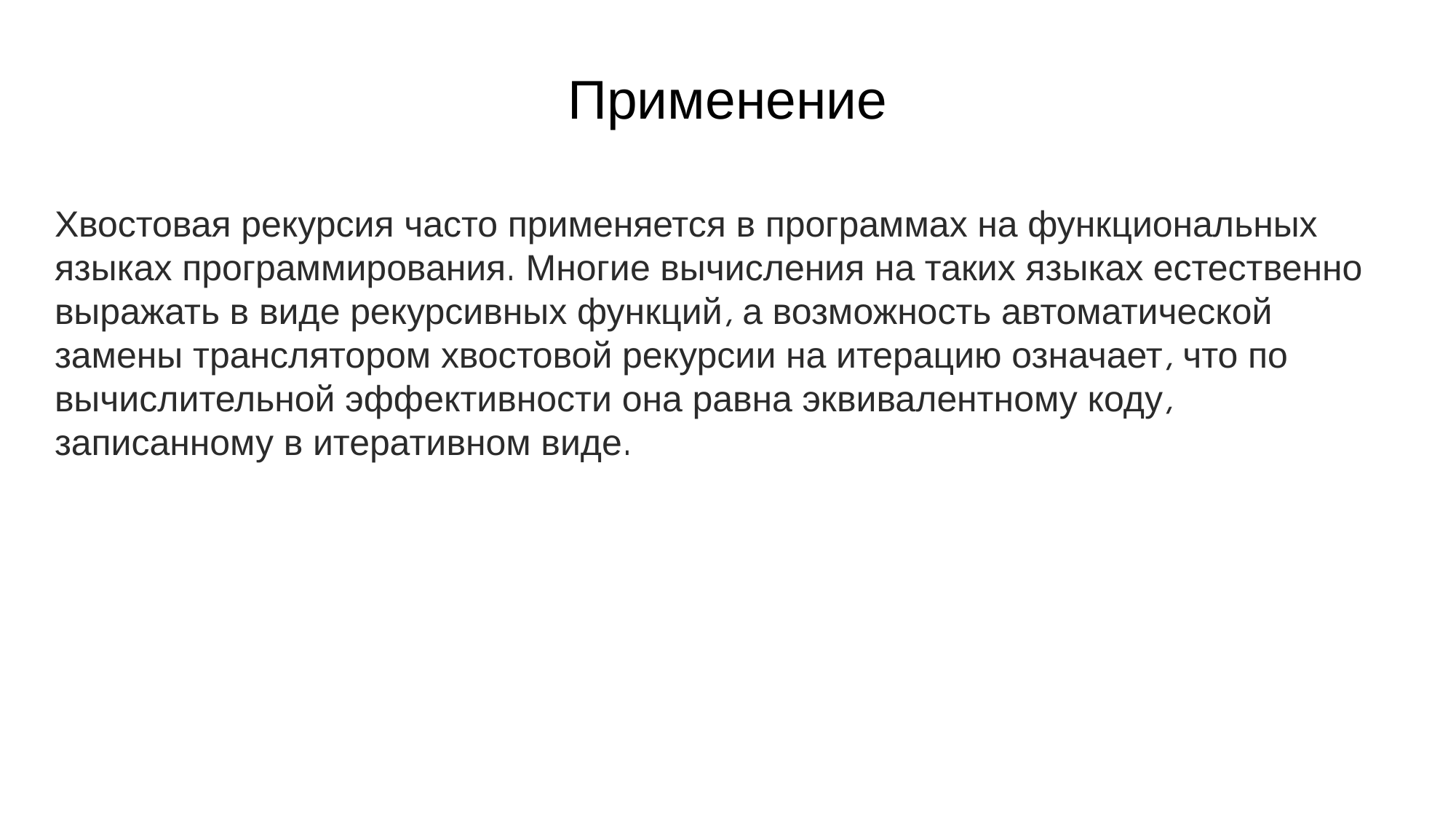

Применение
Хвостовая рекурсия часто применяется в программах на функциональных языках программирования. Многие вычисления на таких языках естественно выражать в виде рекурсивных функций, а возможность автоматической замены транслятором хвостовой рекурсии на итерацию означает, что по вычислительной эффективности она равна эквивалентному коду, записанному в итеративном виде.